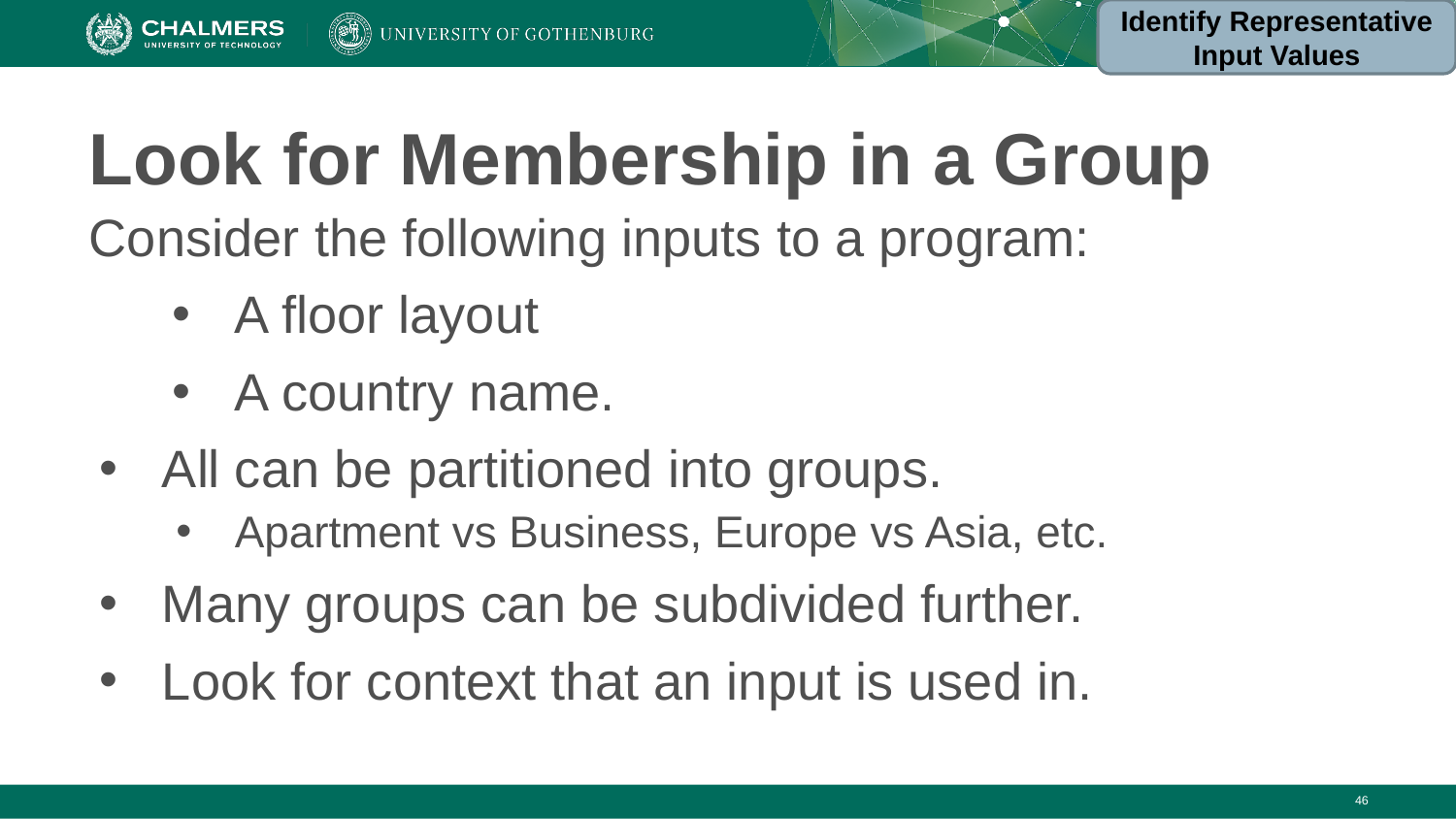

Identify Representative Input Values
# Look for Membership in a Group
Consider the following inputs to a program:
A floor layout
A country name.
All can be partitioned into groups.
Apartment vs Business, Europe vs Asia, etc.
Many groups can be subdivided further.
Look for context that an input is used in.
46